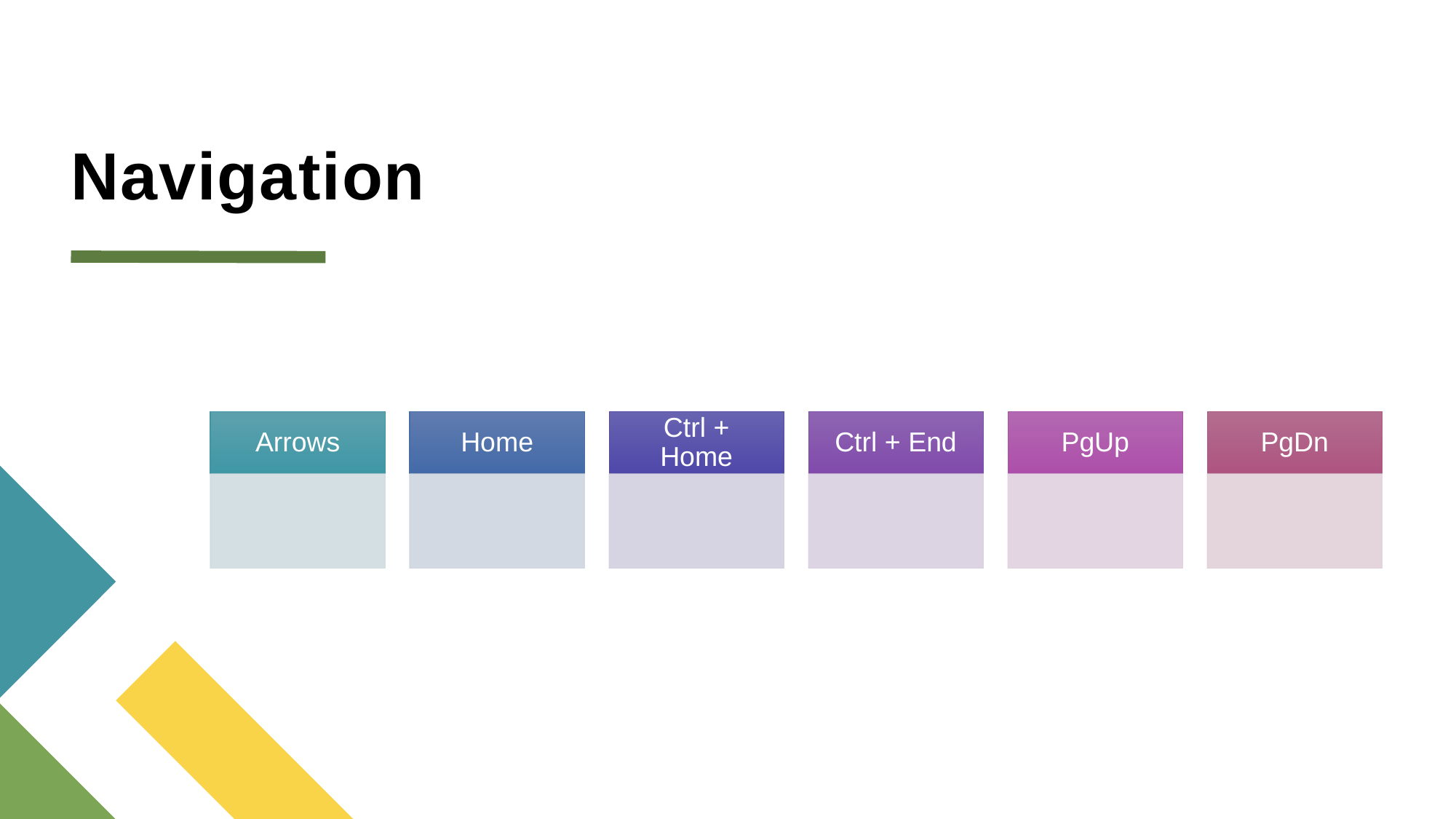

# Navigation
Arrows
Home
Ctrl + Home
Ctrl + End
PgUp
PgDn